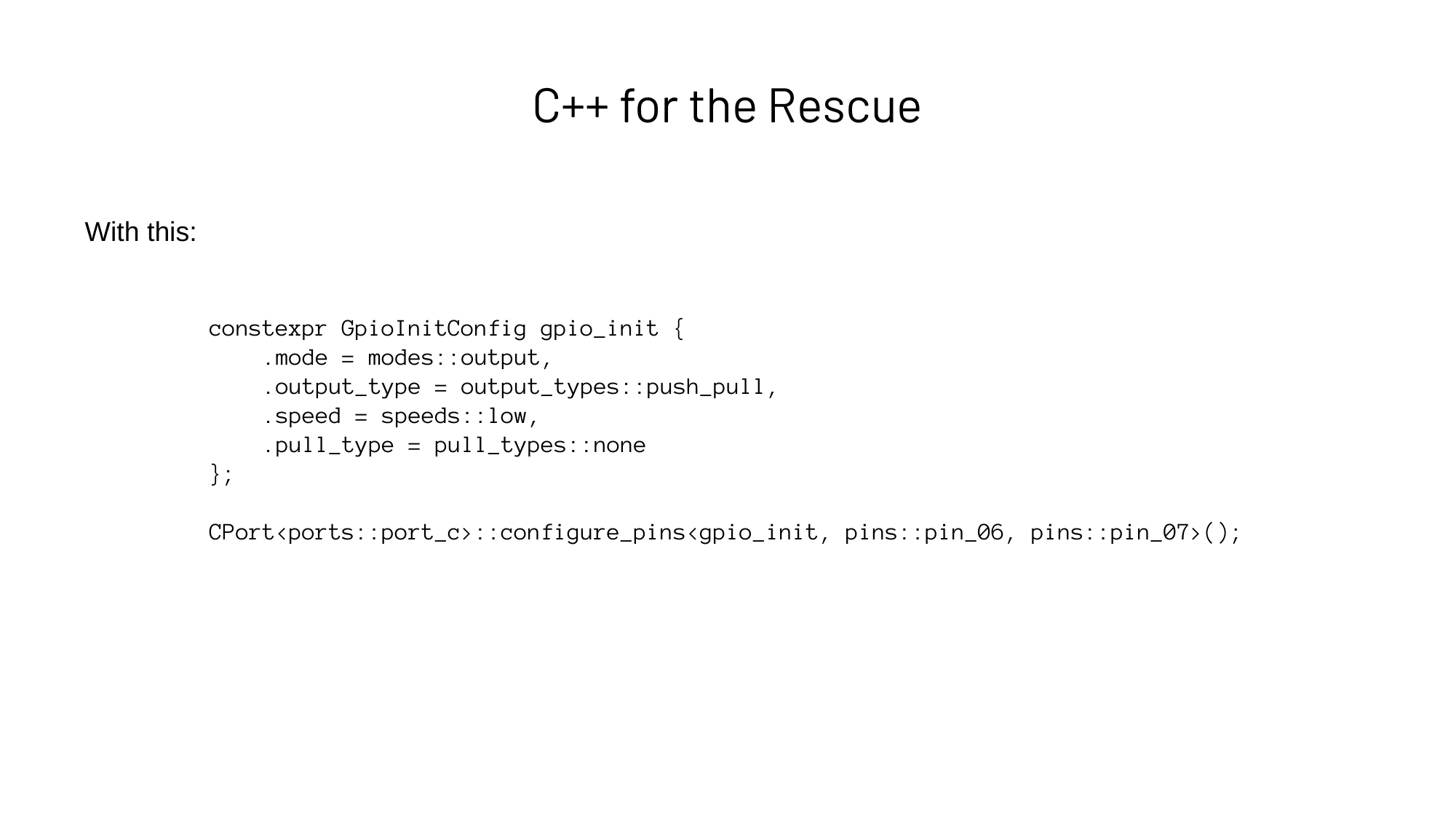

C++ for the Rescue
With this:
constexpr GpioInitConfig gpio_init {
    .mode = modes::output,
    .output_type = output_types::push_pull,
    .speed = speeds::low,
    .pull_type = pull_types::none
};

CPort<ports::port_c>::configure_pins<gpio_init, pins::pin_06, pins::pin_07>();